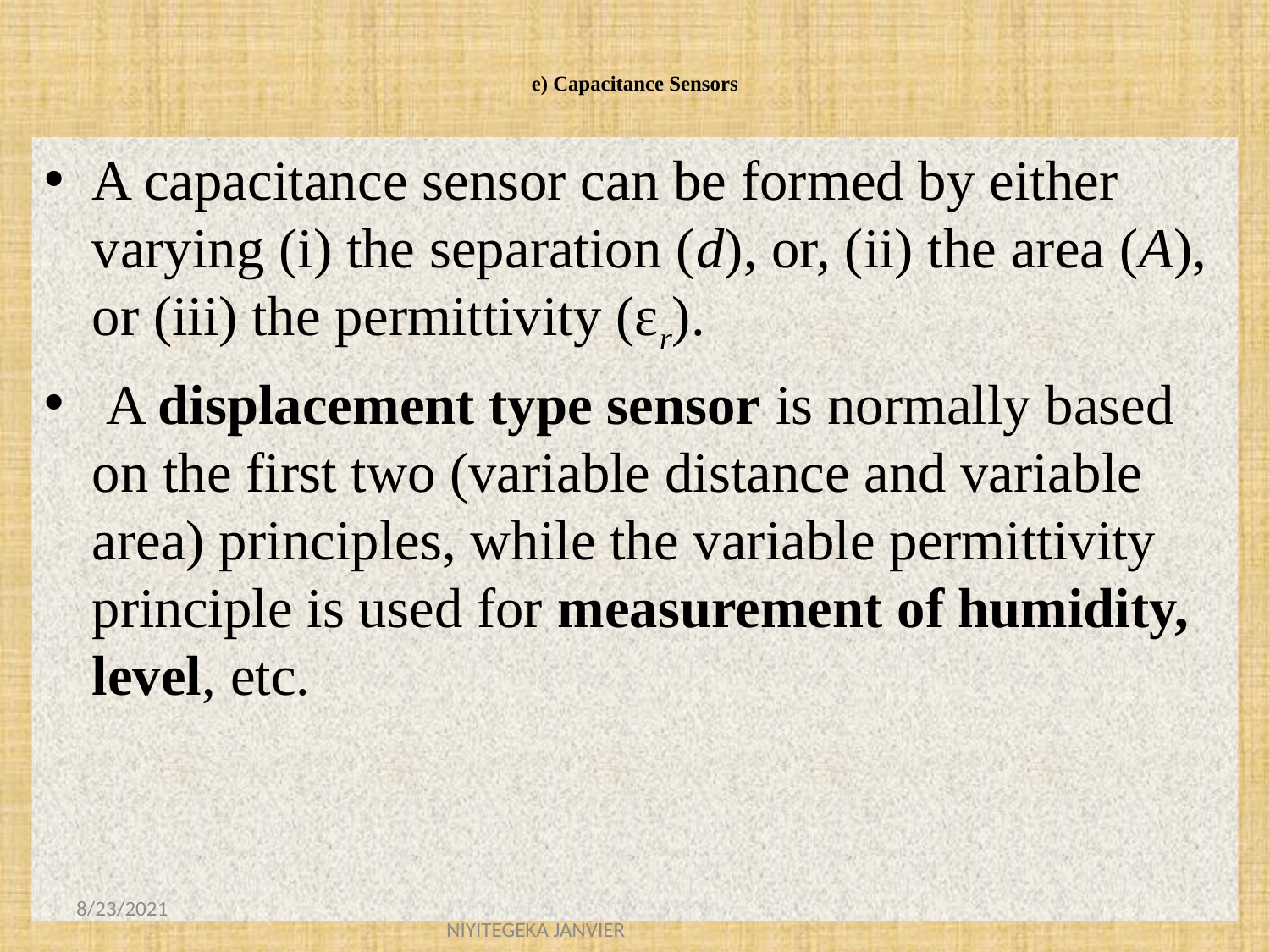

# e) Capacitance Sensors
A capacitance sensor can be formed by either varying (i) the separation (d), or, (ii) the area (A), or (iii) the permittivity (εr).
 A displacement type sensor is normally based on the first two (variable distance and variable area) principles, while the variable permittivity principle is used for measurement of humidity, level, etc.

8/23/2021
AUTOMATION CONTROL SYSTEM/       ENG. NIYITEGEKA JANVIER